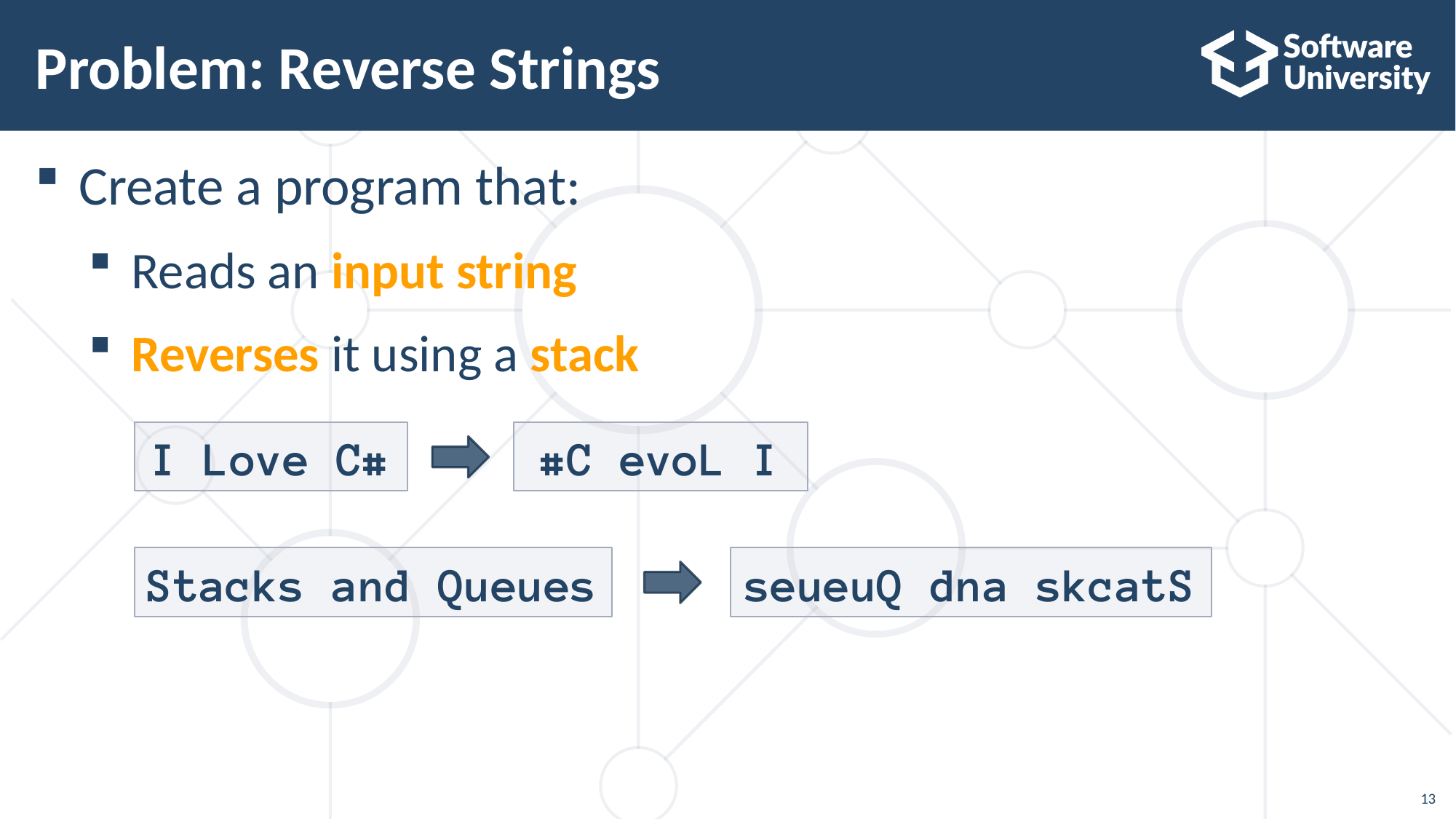

# Problem: Reverse Strings
Create a program that:
Reads an input string
Reverses it using a stack
I Love C#
#C evoL I

Stacks and Queues
seueuQ dna skcatS

13